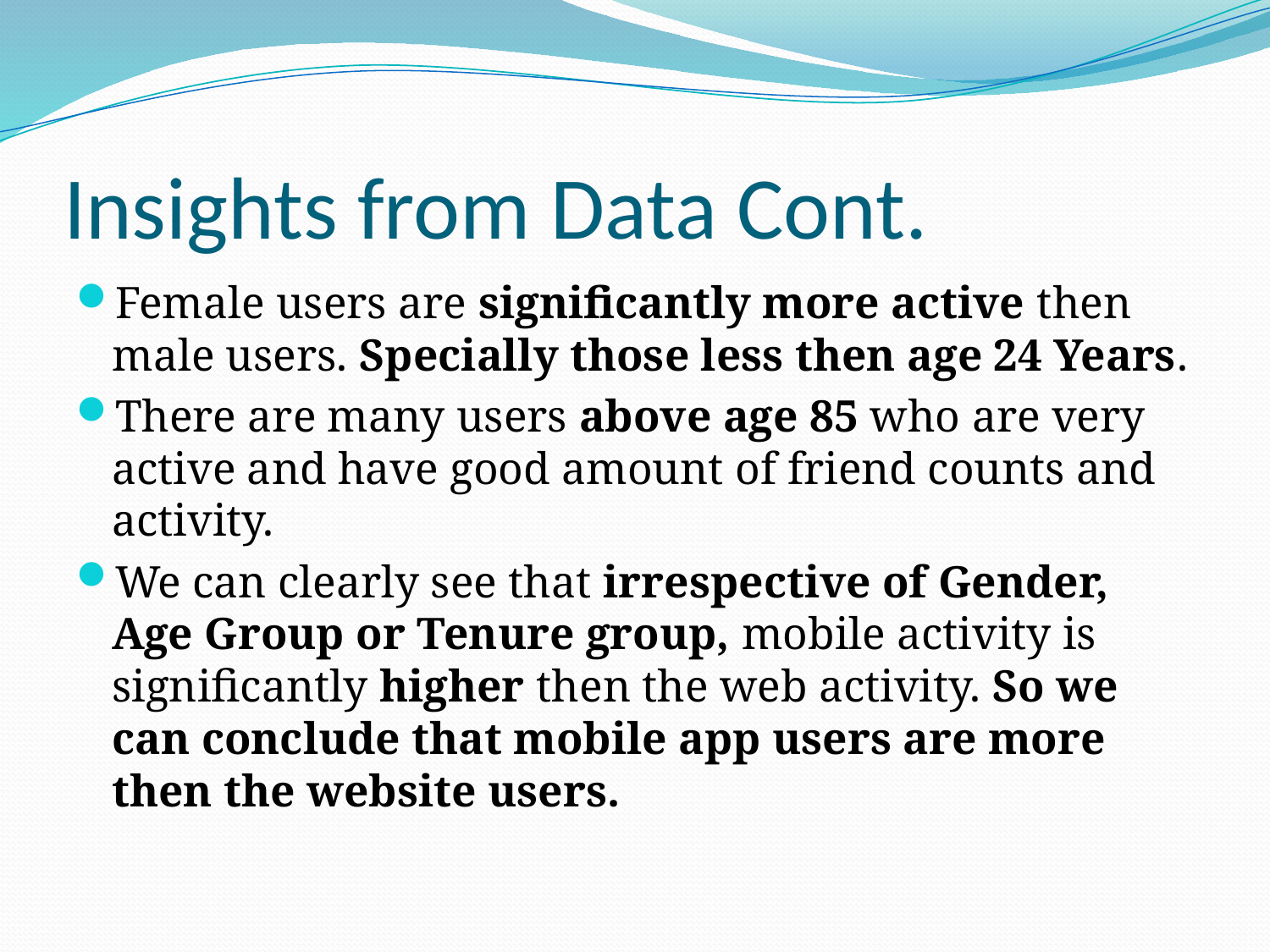

# Insights from Data Cont.
Female users are significantly more active then male users. Specially those less then age 24 Years.
There are many users above age 85 who are very active and have good amount of friend counts and activity.
We can clearly see that irrespective of Gender, Age Group or Tenure group, mobile activity is significantly higher then the web activity. So we can conclude that mobile app users are more then the website users.